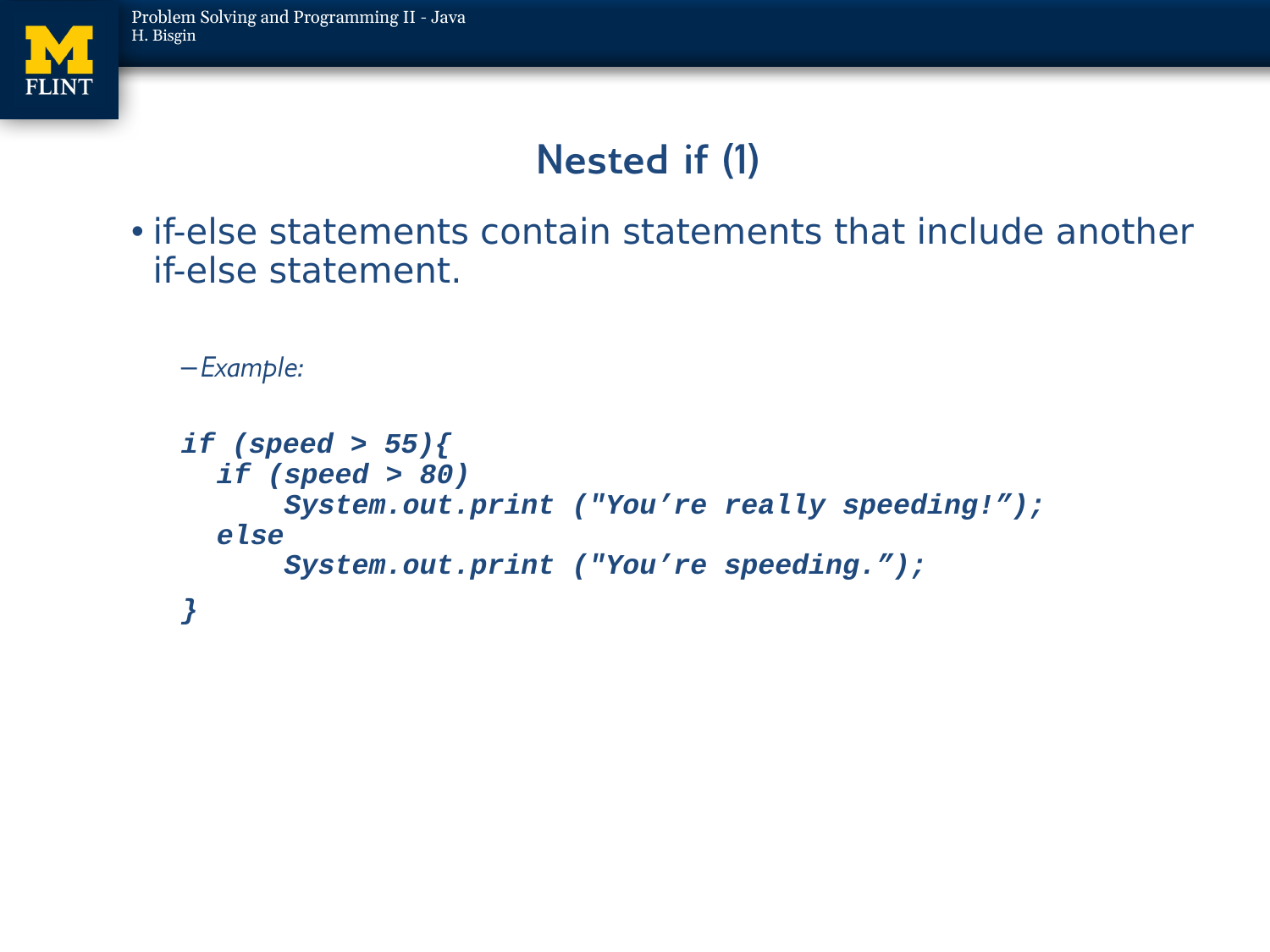

# Nested if (1)
if-else statements contain statements that include another if-else statement.

Example:
if (speed > 55){
 if (speed > 80)
     System.out.print ("You’re really speeding!”);
 else
     System.out.print ("You’re speeding.”);
}